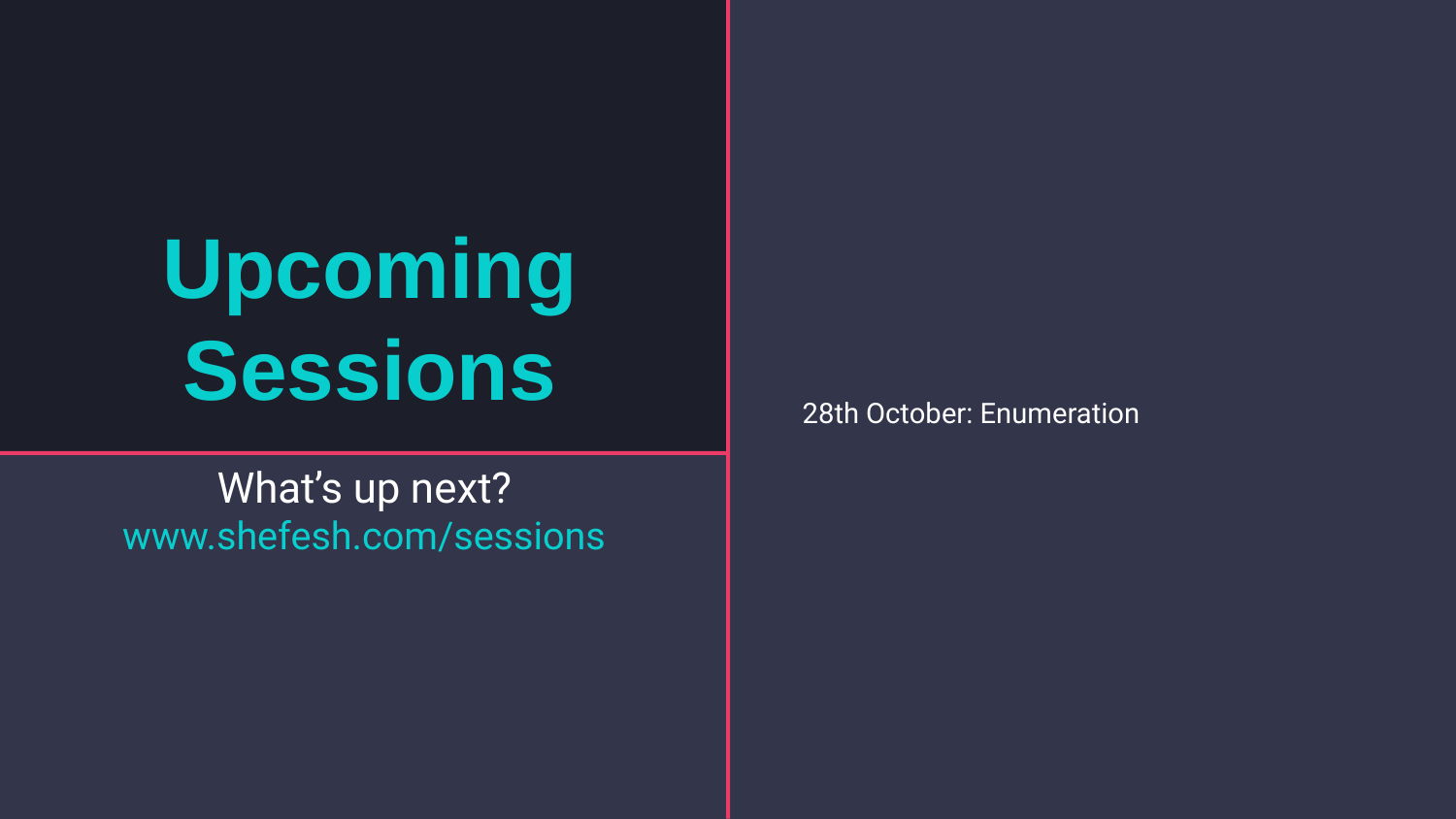

# Upcoming Sessions
28th October: Enumeration
What’s up next?
www.shefesh.com/sessions